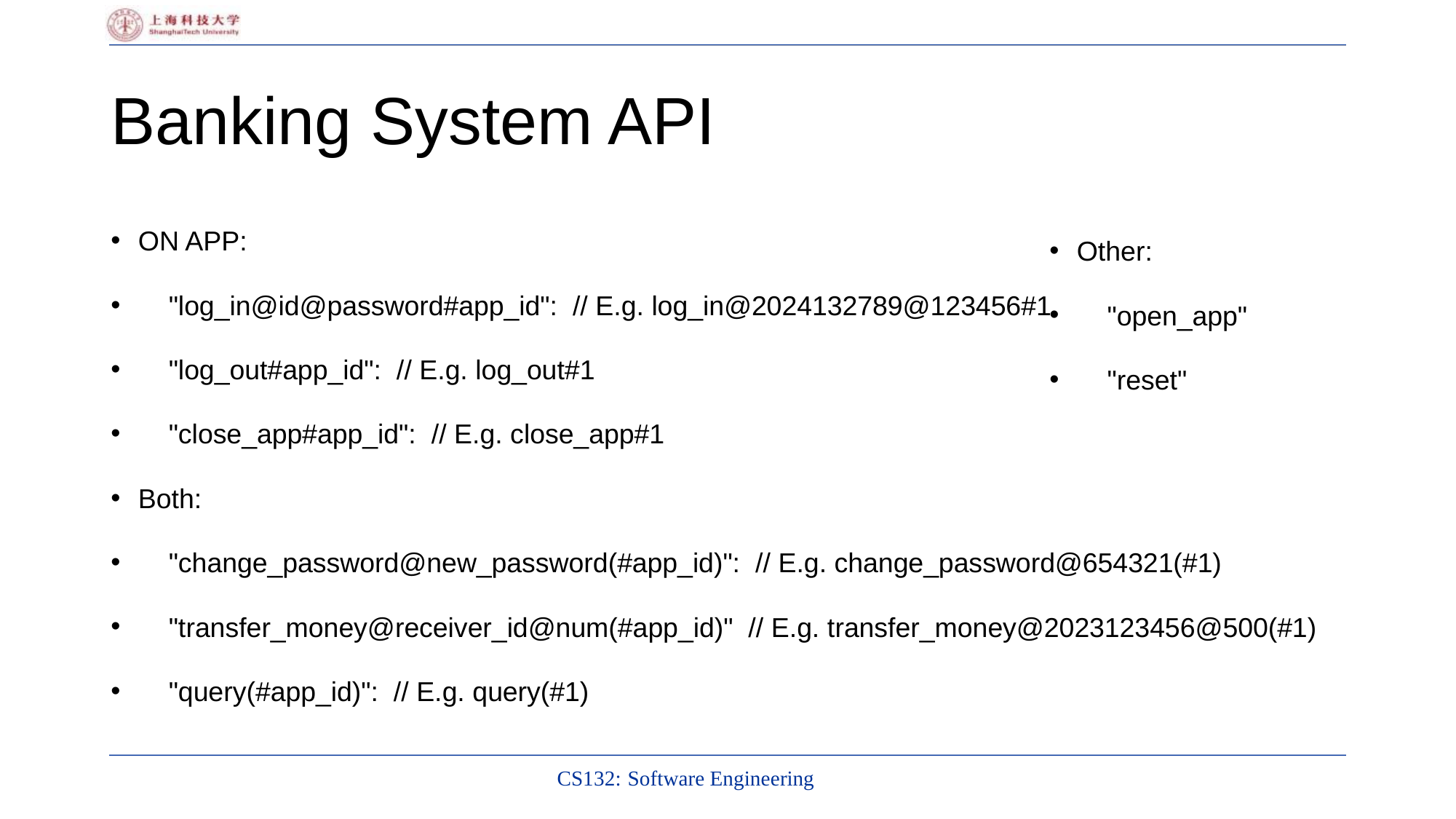

# Banking System API
ON APP:
    "log_in@id@password#app_id":  // E.g. log_in@2024132789@123456#1
    "log_out#app_id":  // E.g. log_out#1
    "close_app#app_id":  // E.g. close_app#1
Both:
    "change_password@new_password(#app_id)":  // E.g. change_password@654321(#1)
    "transfer_money@receiver_id@num(#app_id)"  // E.g. transfer_money@2023123456@500(#1)
    "query(#app_id)":  // E.g. query(#1)

Other:
    "open_app"
    "reset"